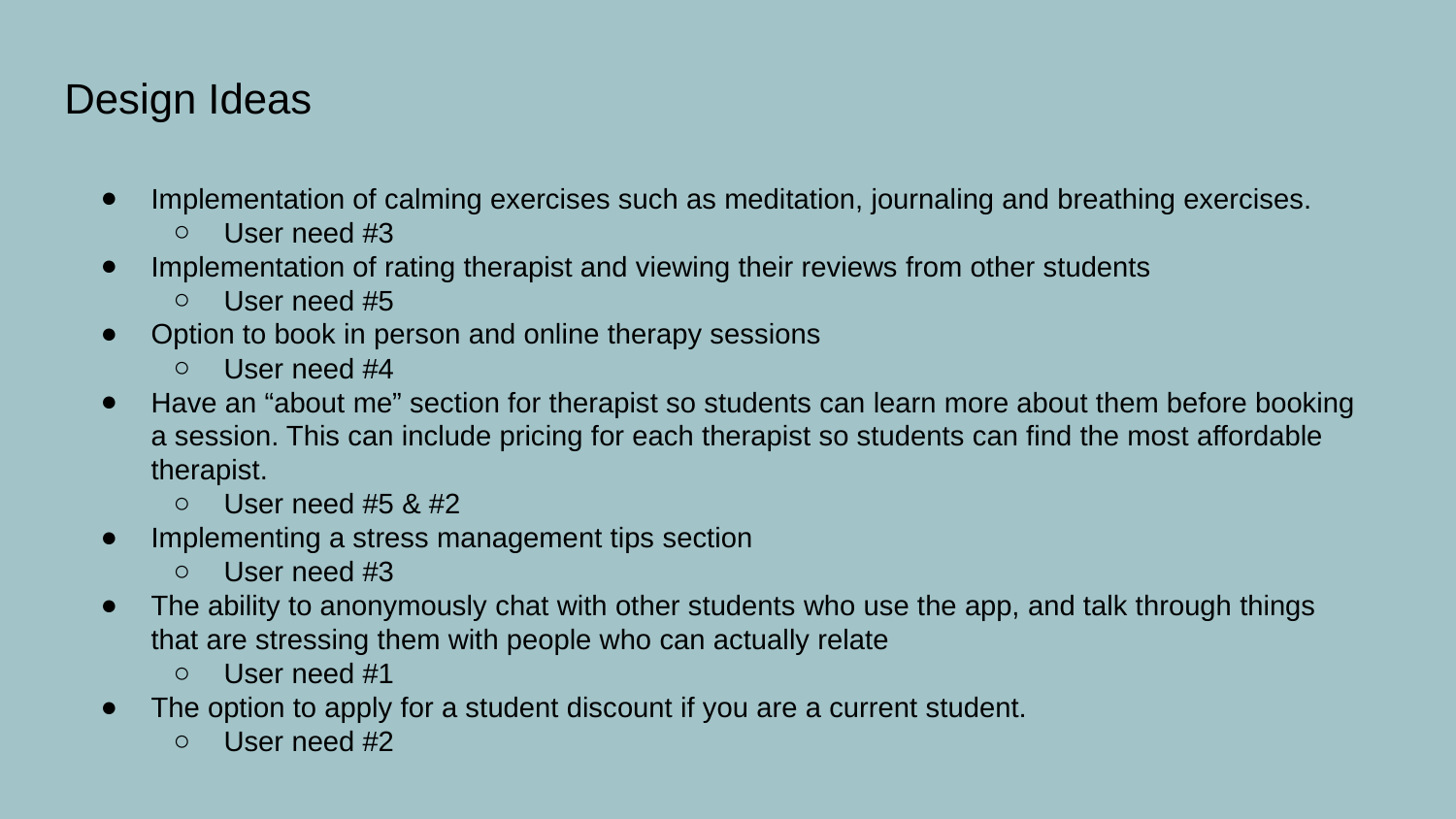

Design Ideas
Implementation of calming exercises such as meditation, journaling and breathing exercises.
User need #3
Implementation of rating therapist and viewing their reviews from other students
User need #5
Option to book in person and online therapy sessions
User need #4
Have an “about me” section for therapist so students can learn more about them before booking a session. This can include pricing for each therapist so students can find the most affordable therapist.
User need #5 & #2
Implementing a stress management tips section
User need #3
The ability to anonymously chat with other students who use the app, and talk through things that are stressing them with people who can actually relate
User need #1
The option to apply for a student discount if you are a current student.
User need #2